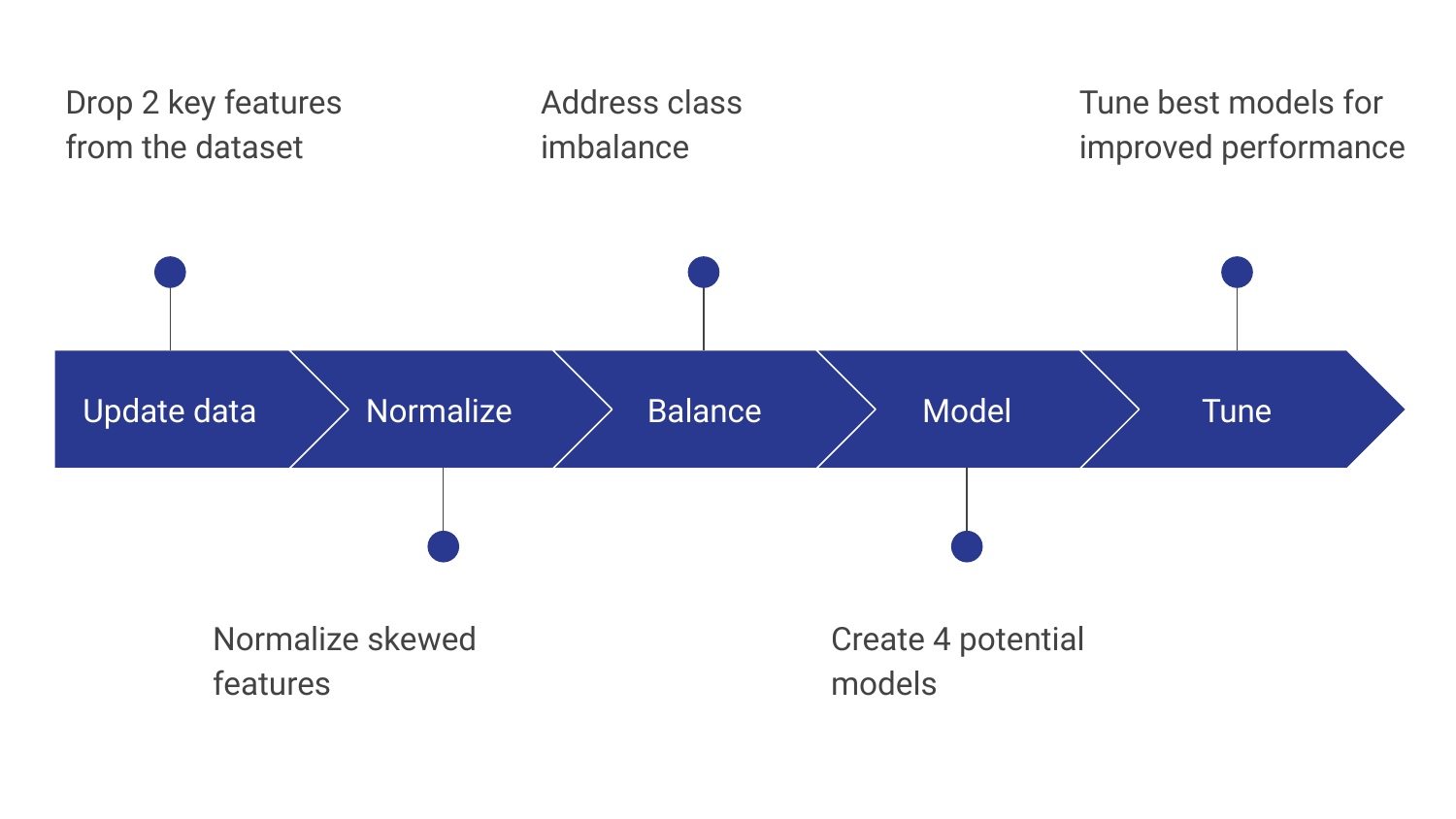

Drop 2 key features from the dataset
Address class imbalance
Tune best models for improved performance

Update data
Normalize
Balance
Model
Tune

Normalize skewed features
Create 4 potential models